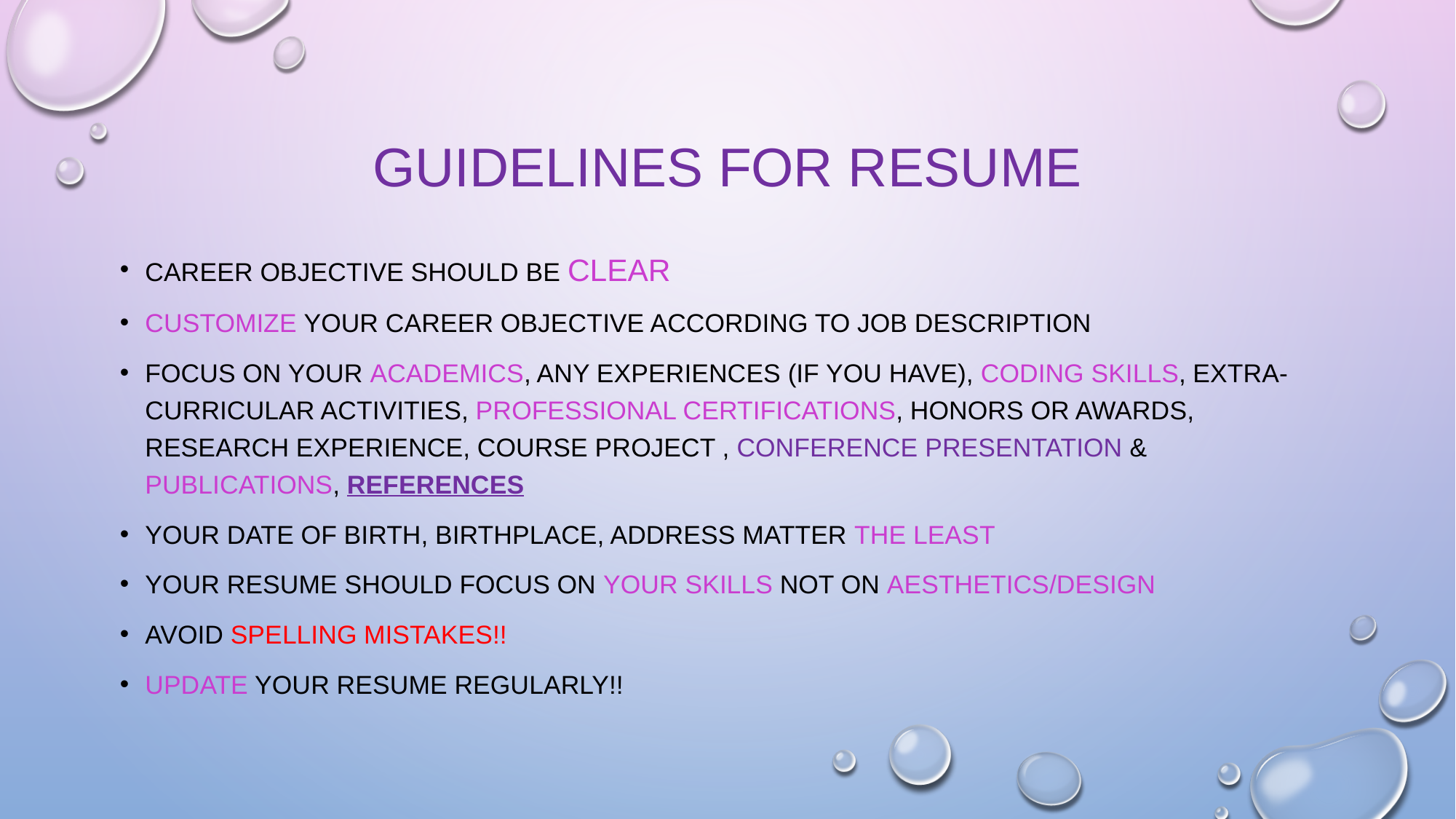

# GUIDELINES FOR RESUME
CAREER OBJECTIVE SHOULD BE CLEAR
CUSTOMIZE YOUR CAREER OBJECTIVE ACCORDING TO JOB DESCRIPTION
FOCUS ON YOUR ACADEMICS, ANY EXPERIENCES (IF YOU HAVE), CODING SKILLS, EXTRA-CURRICULAR ACTIVITIES, PROFESSIONAL CERTIFICATIONS, HONORS OR AWARDS, RESEARCH EXPERIENCE, COURSE PROJECT , CONFERENCE PRESENTATION & PUBLICATIONS, REFERENCES
YOUR DATE OF BIRTH, BIRTHPLACE, ADDRESS MATTER THE LEAST
YOUR RESUME SHOULD FOCUS ON YOUR SKILLS NOT ON AESTHETICS/DESIGN
AVOID SPELLING MISTAKES!!
UPDATE YOUR RESUME REGULARLY!!